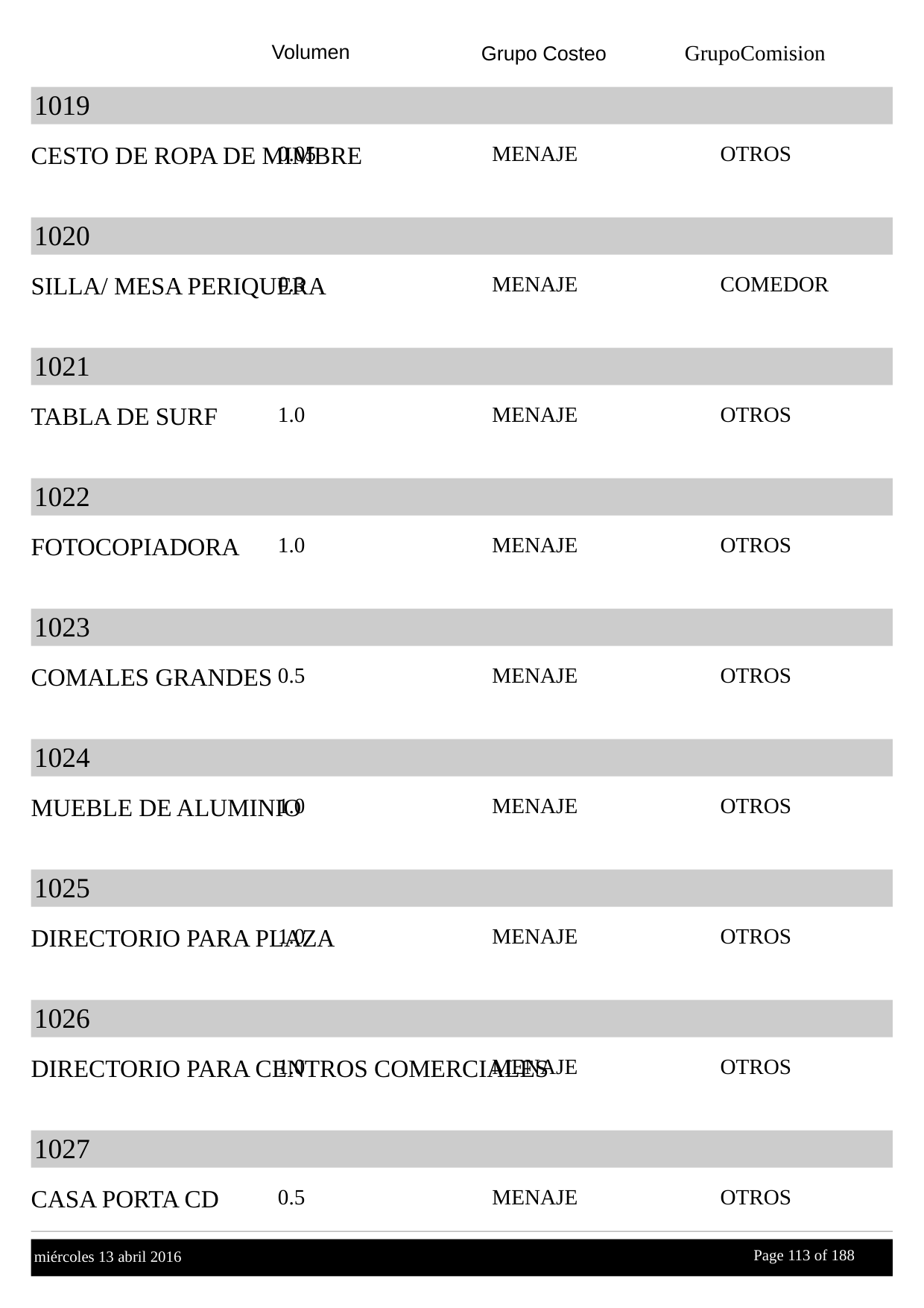

Volumen
GrupoComision
Grupo Costeo

1019
CESTO DE ROPA DE MIMBRE
0.05
MENAJE
OTROS

1020
SILLA/ MESA PERIQUERA
0.3
MENAJE
COMEDOR

1021
TABLA DE SURF
1.0
MENAJE
OTROS

1022
FOTOCOPIADORA
1.0
MENAJE
OTROS

1023
COMALES GRANDES
0.5
MENAJE
OTROS

1024
MUEBLE DE ALUMINIO
1.0
MENAJE
OTROS

1025
DIRECTORIO PARA PLAZA
1.0
MENAJE
OTROS

1026
DIRECTORIO PARA CENTROS COMERCIALES
1.0
MENAJE
OTROS

1027
CASA PORTA CD
0.5
MENAJE
OTROS

Page 113 of
 188
miércoles 13 abril 2016